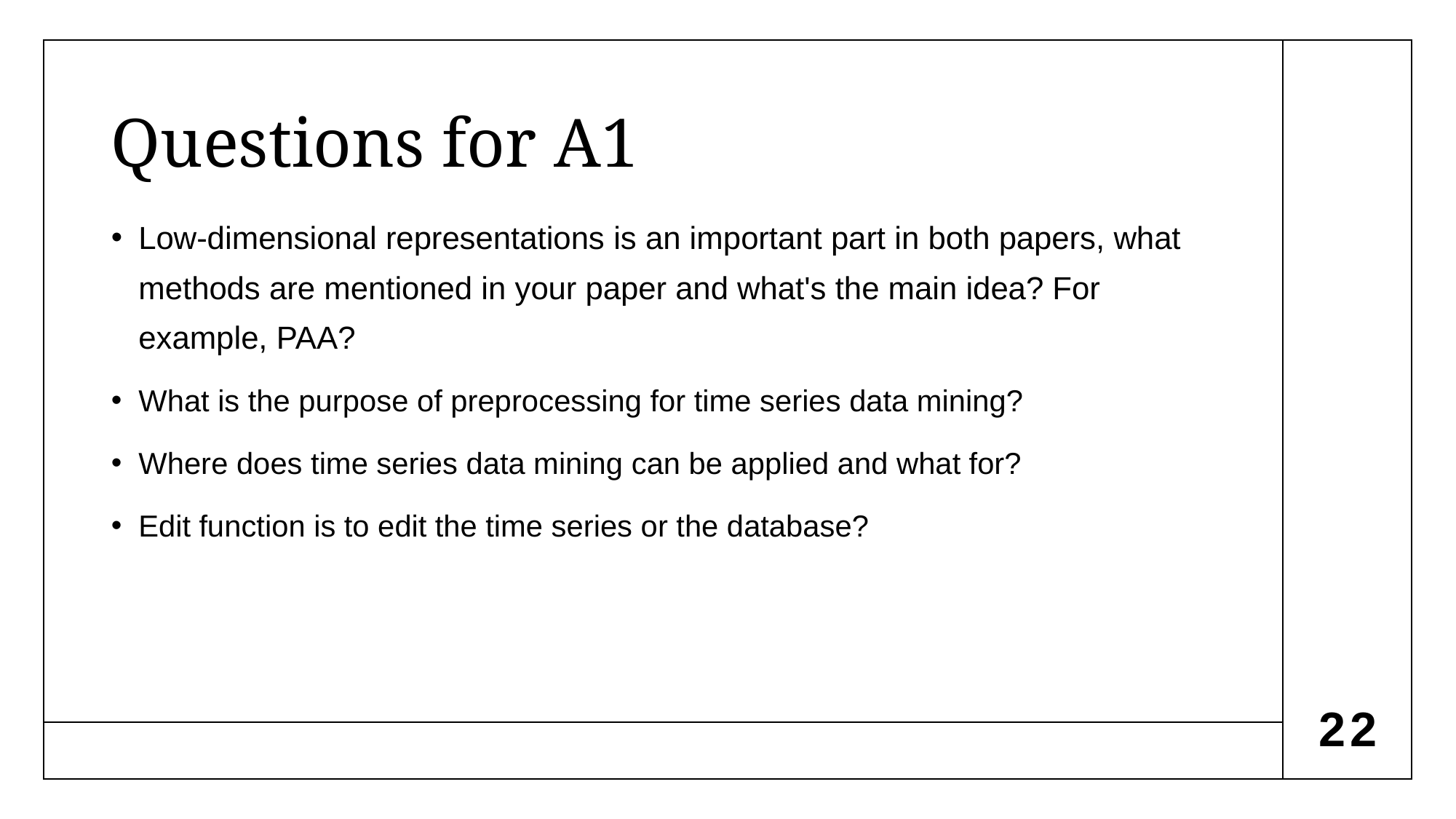

# Questions for A1
Low-dimensional representations is an important part in both papers, what methods are mentioned in your paper and what's the main idea? For example, PAA?
What is the purpose of preprocessing for time series data mining?
Where does time series data mining can be applied and what for?
Edit function is to edit the time series or the database?
22